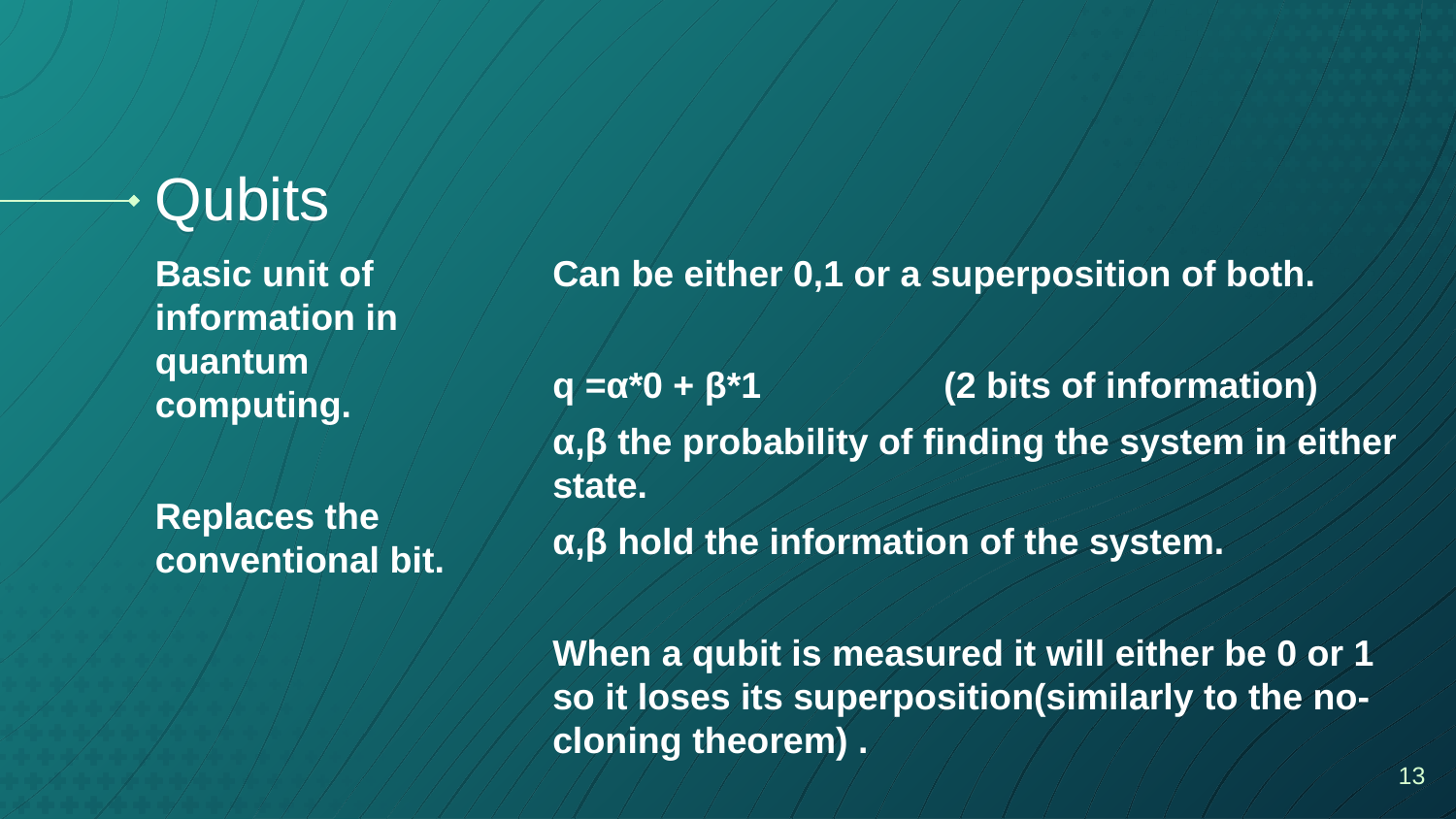

# Qubits
Basic unit of information in quantum computing.

Replaces the conventional bit.
Can be either 0,1 or a superposition of both.

q =α*0 + β*1                  (2 bits of information)
α,β the probability of finding the system in either state.
α,β hold the information of the system.

When a qubit is measured it will either be 0 or 1 so it loses its superposition(similarly to the no-cloning theorem) .
13